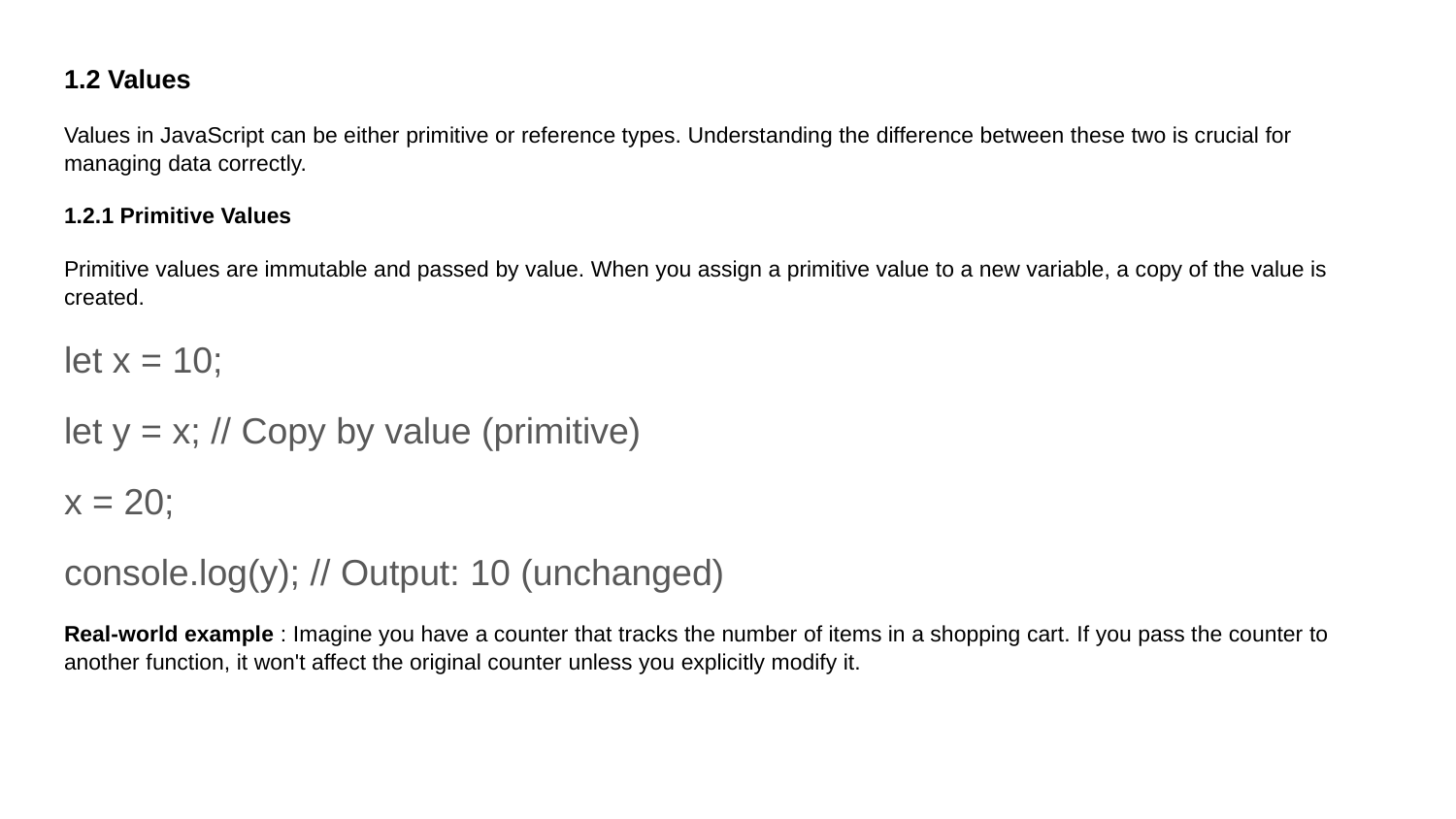

1.2 Values
Values in JavaScript can be either primitive or reference types. Understanding the difference between these two is crucial for managing data correctly.
1.2.1 Primitive Values
Primitive values are immutable and passed by value. When you assign a primitive value to a new variable, a copy of the value is created.
let x = 10;
let y = x; // Copy by value (primitive)
x = 20;
console.log(y); // Output: 10 (unchanged)
Real-world example : Imagine you have a counter that tracks the number of items in a shopping cart. If you pass the counter to another function, it won't affect the original counter unless you explicitly modify it.